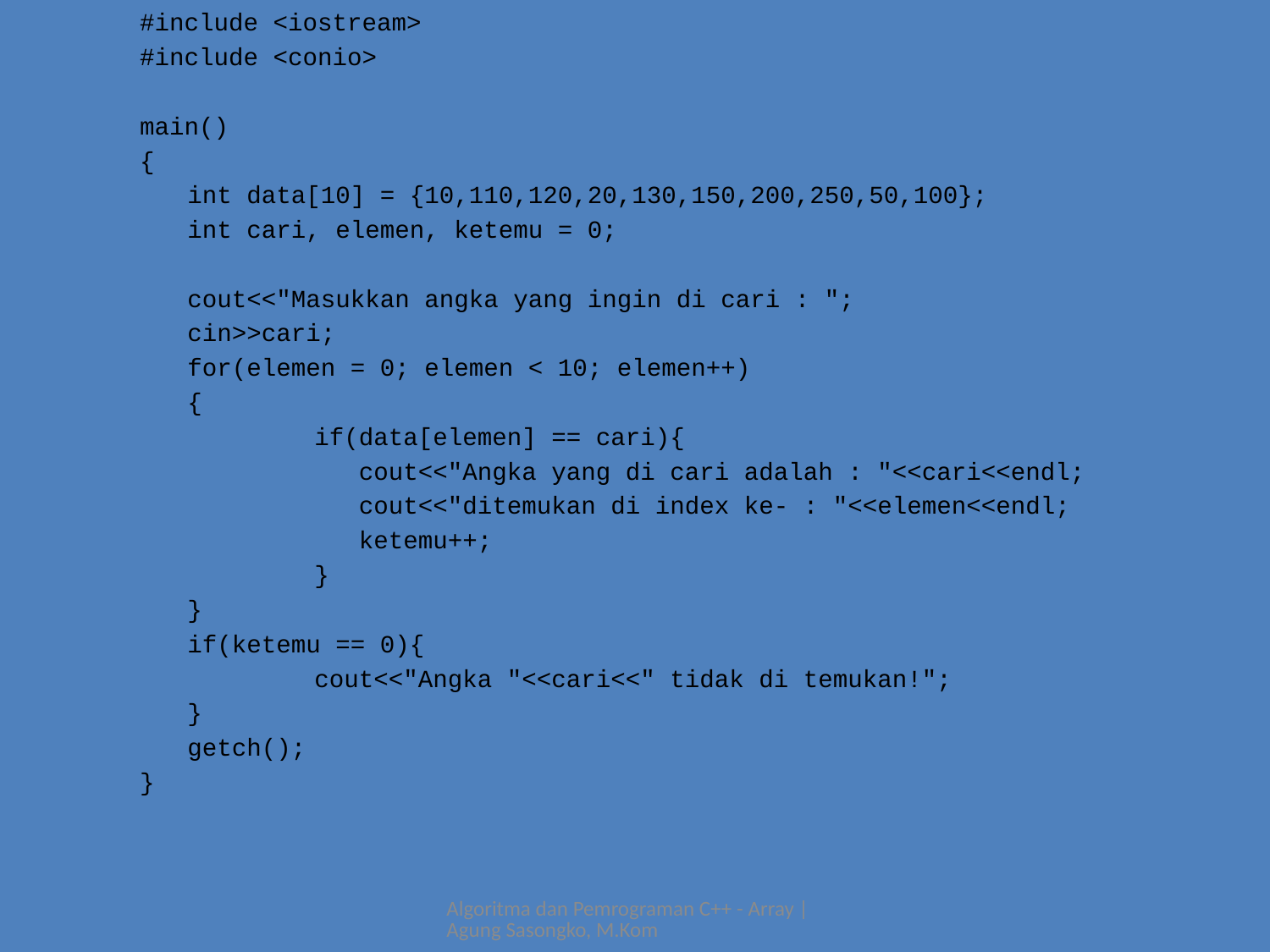

#include <iostream>
#include <conio>

main()
{
	int data[10] = {10,110,120,20,130,150,200,250,50,100};
	int cari, elemen, ketemu = 0;

	cout<<"Masukkan angka yang ingin di cari : ";
	cin>>cari;
	for(elemen = 0; elemen < 10; elemen++)
	{
		if(data[elemen] == cari){
		   cout<<"Angka yang di cari adalah : "<<cari<<endl;
		   cout<<"ditemukan di index ke- : "<<elemen<<endl;
		   ketemu++;
		}
	}
	if(ketemu == 0){
		cout<<"Angka "<<cari<<" tidak di temukan!";
	}
	getch();
}
Algoritma dan Pemrograman C++ - Array | Agung Sasongko, M.Kom